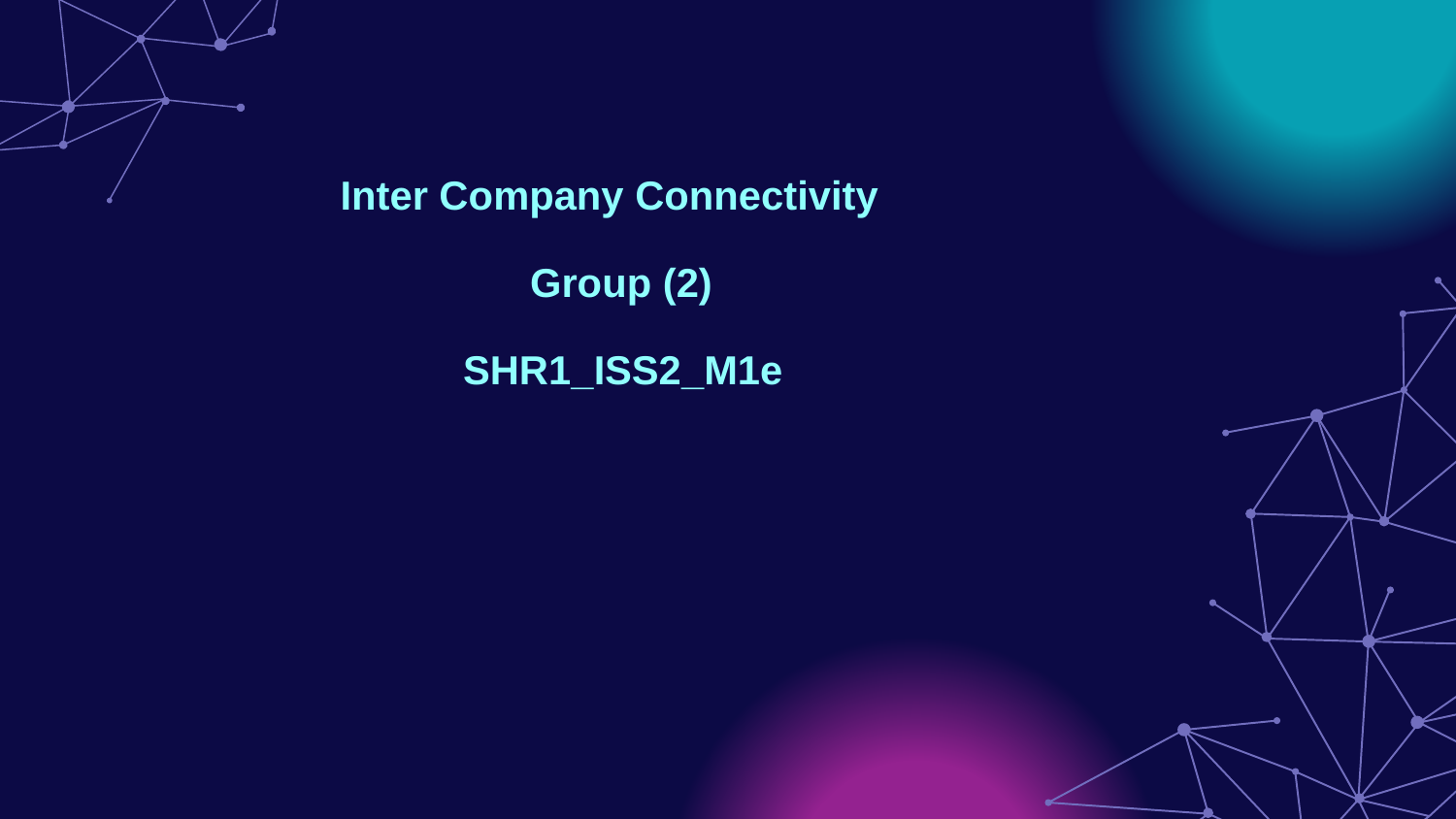

# Inter Company Connectivity Group (2) SHR1_ISS2_M1e